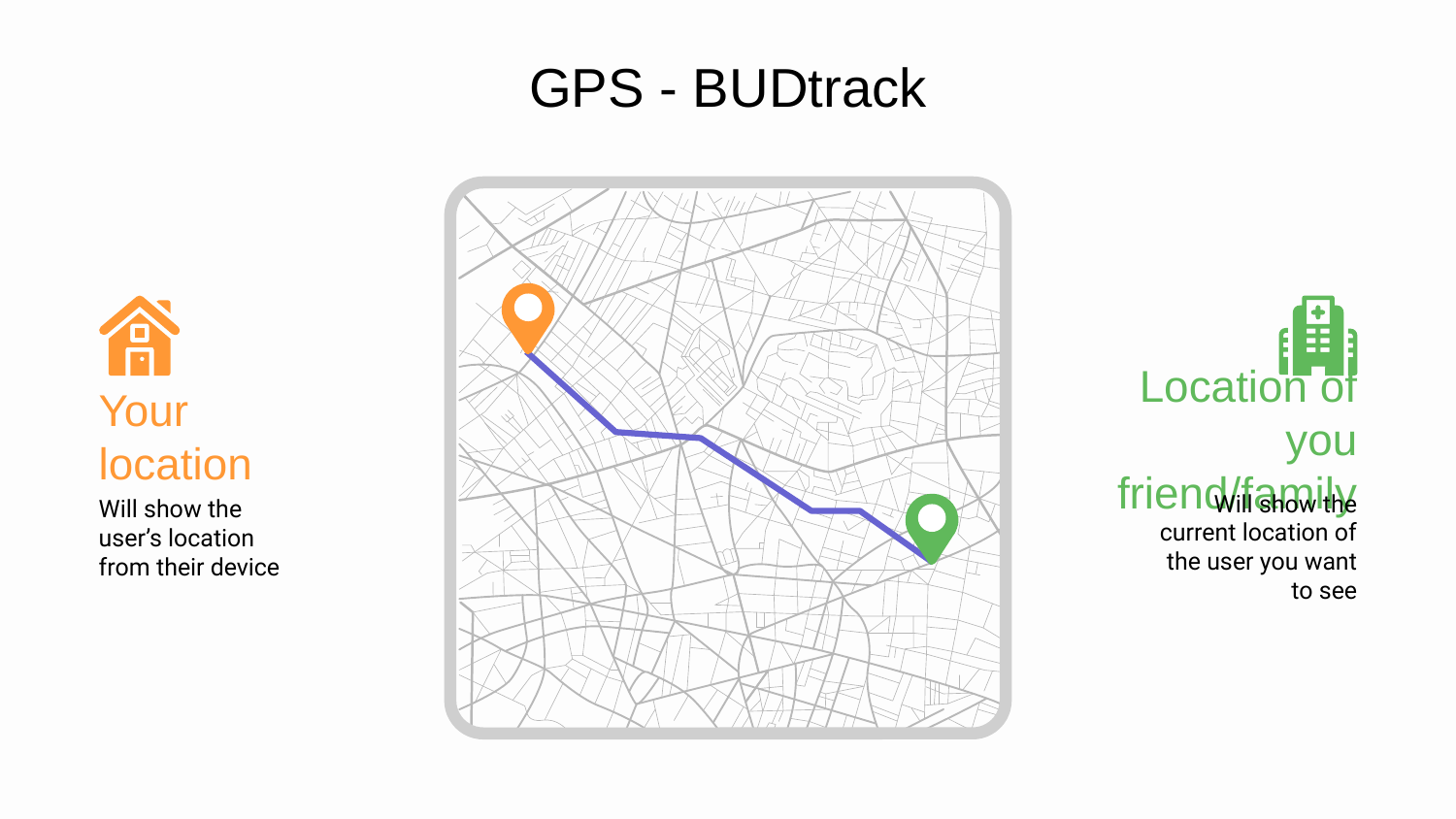

# GPS - BUDtrack

Location of you friend/family
Will show the current location of the user you want to see
Your location
Will show the user’s location from their device